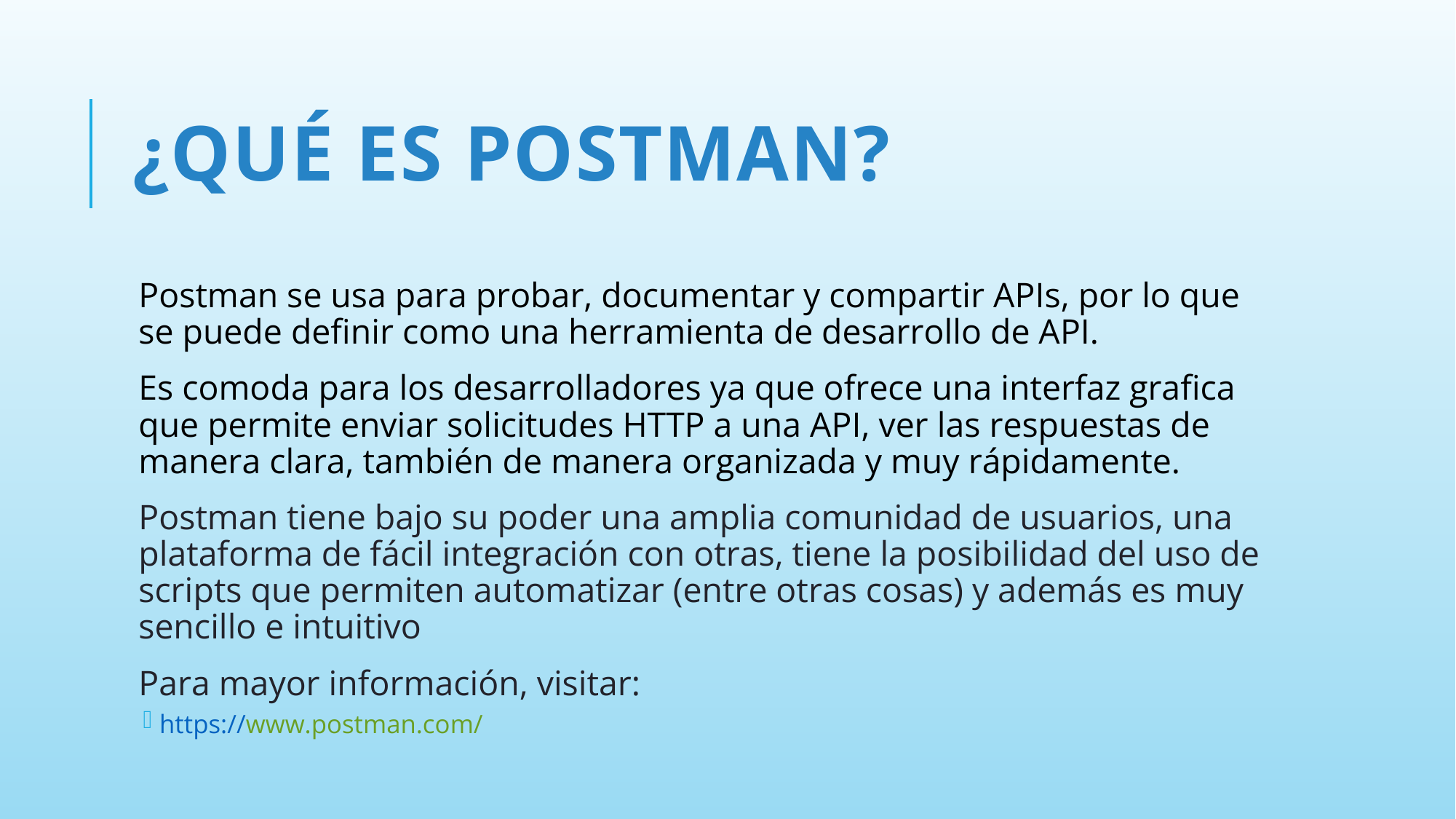

# ¿Qué es Postman?
Postman se usa para probar, documentar y compartir APIs, por lo que se puede definir como una herramienta de desarrollo de API.
Es comoda para los desarrolladores ya que ofrece una interfaz grafica que permite enviar solicitudes HTTP a una API, ver las respuestas de manera clara, también de manera organizada y muy rápidamente.
Postman tiene bajo su poder una amplia comunidad de usuarios, una plataforma de fácil integración con otras, tiene la posibilidad del uso de scripts que permiten automatizar (entre otras cosas) y además es muy sencillo e intuitivo
Para mayor información, visitar:
https://www.postman.com/